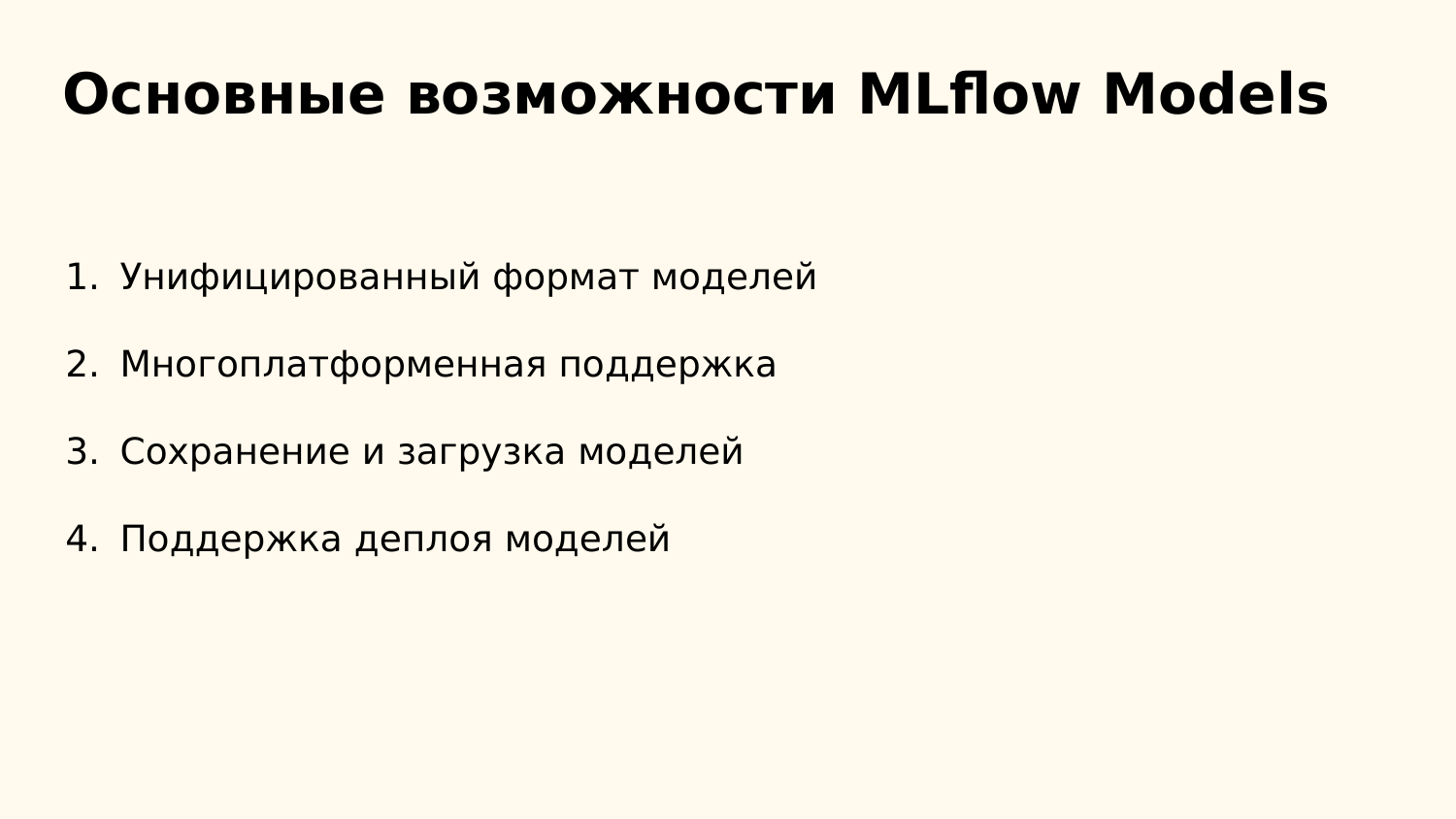

Основные возможности MLflow Models
Унифицированный формат моделей

Многоплатформенная поддержка

Сохранение и загрузка моделей

Поддержка деплоя моделей